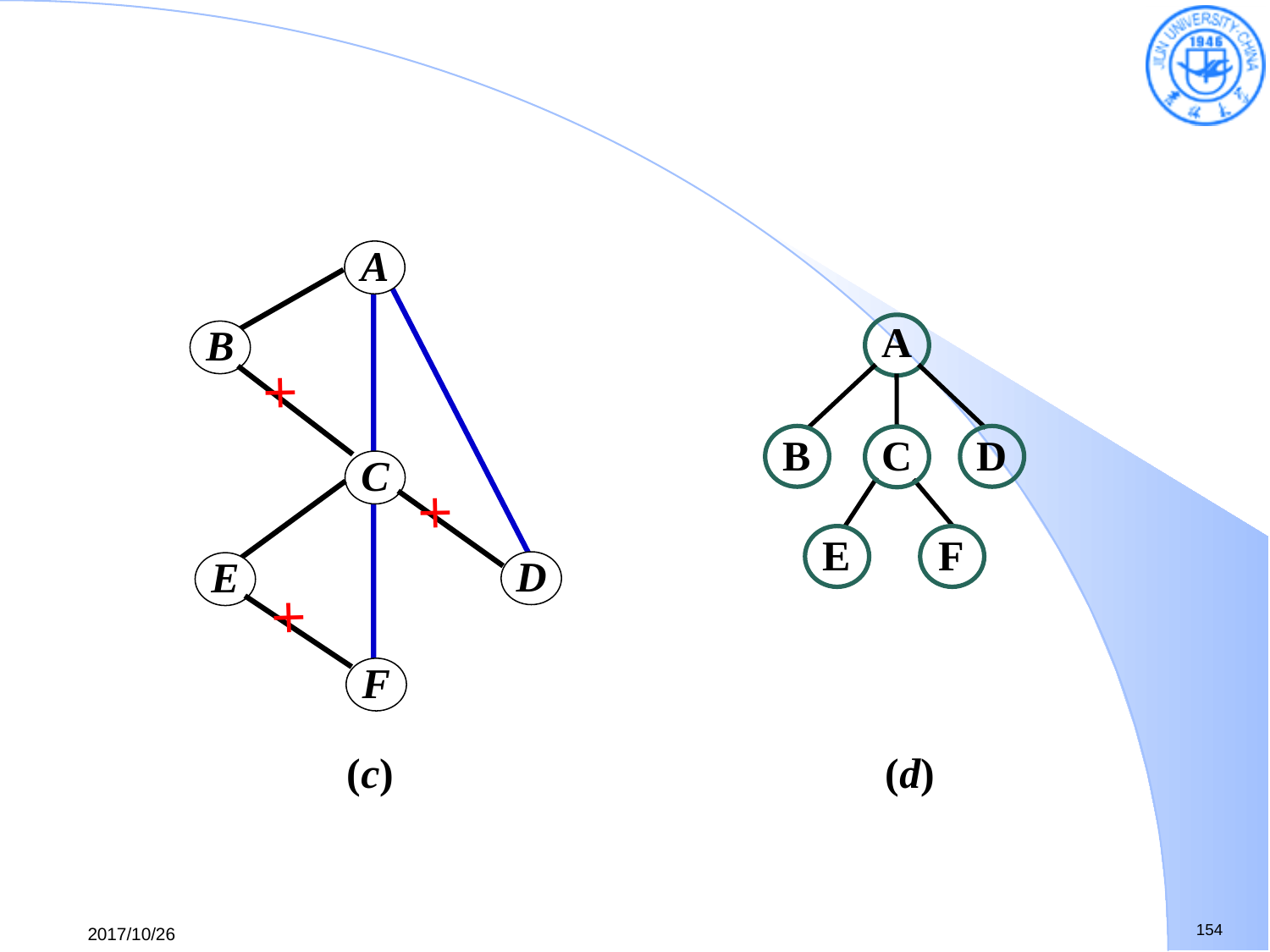

A

B

×
C

×

D
E

×
F
(c)

A

B

D

C

E

F
(d)